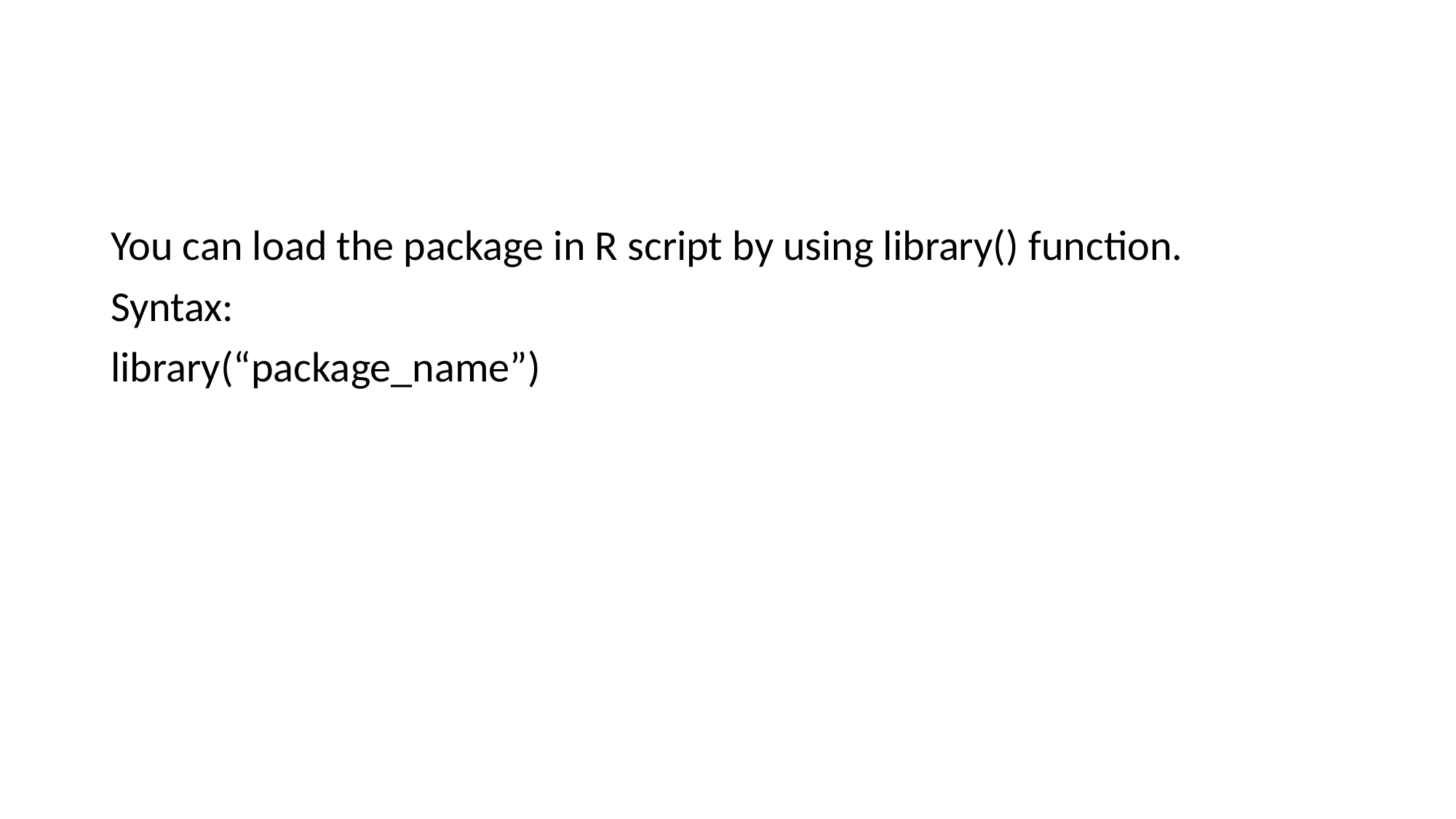

#
You can load the package in R script by using library() function.
Syntax:
library(“package_name”)